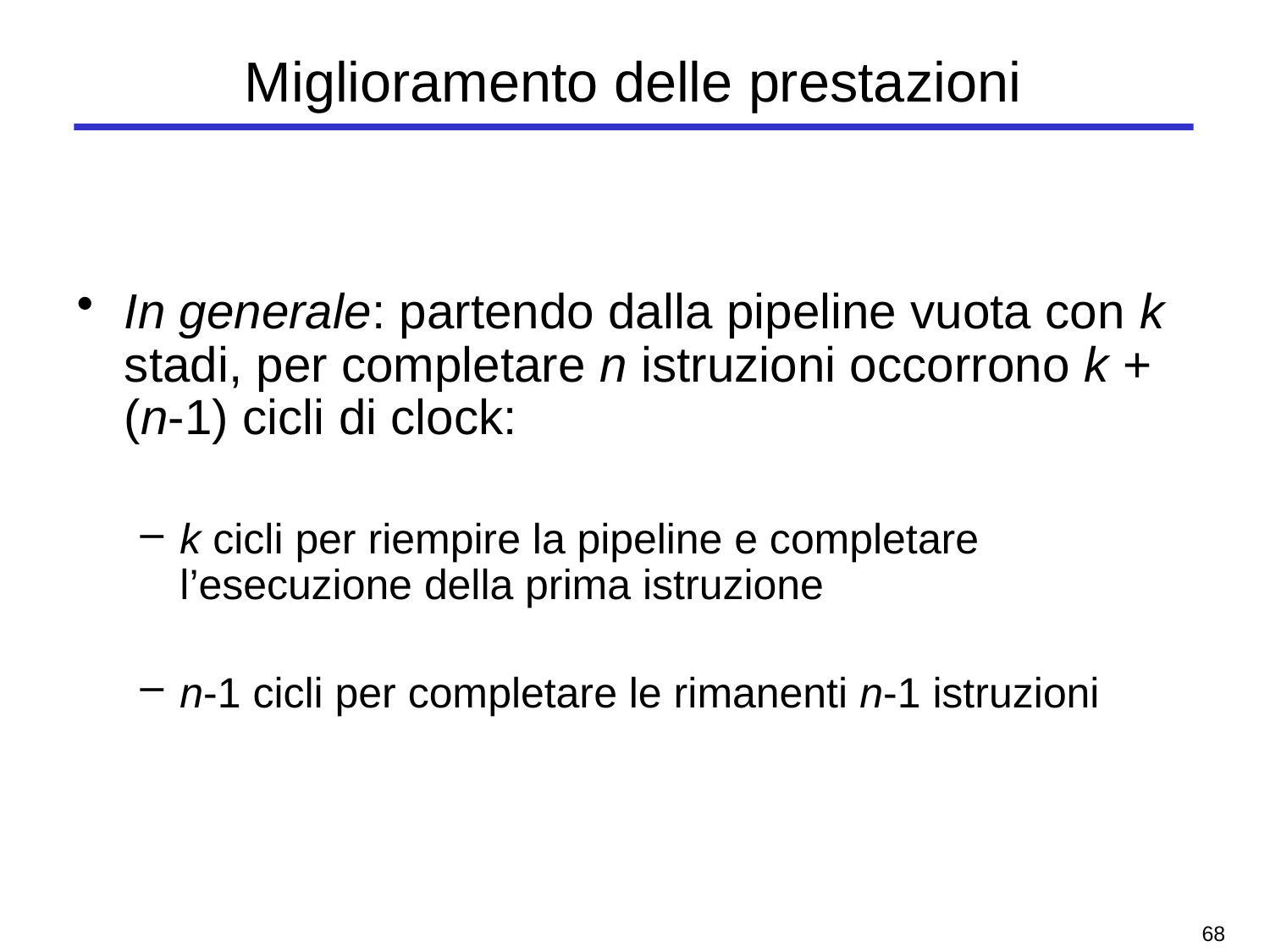

# Miglioramento delle prestazioni

In generale: partendo dalla pipeline vuota con k stadi, per completare n istruzioni occorrono k + (n-1) cicli di clock:

k cicli per riempire la pipeline e completare l’esecuzione della prima istruzione

n-1 cicli per completare le rimanenti n-1 istruzioni

68